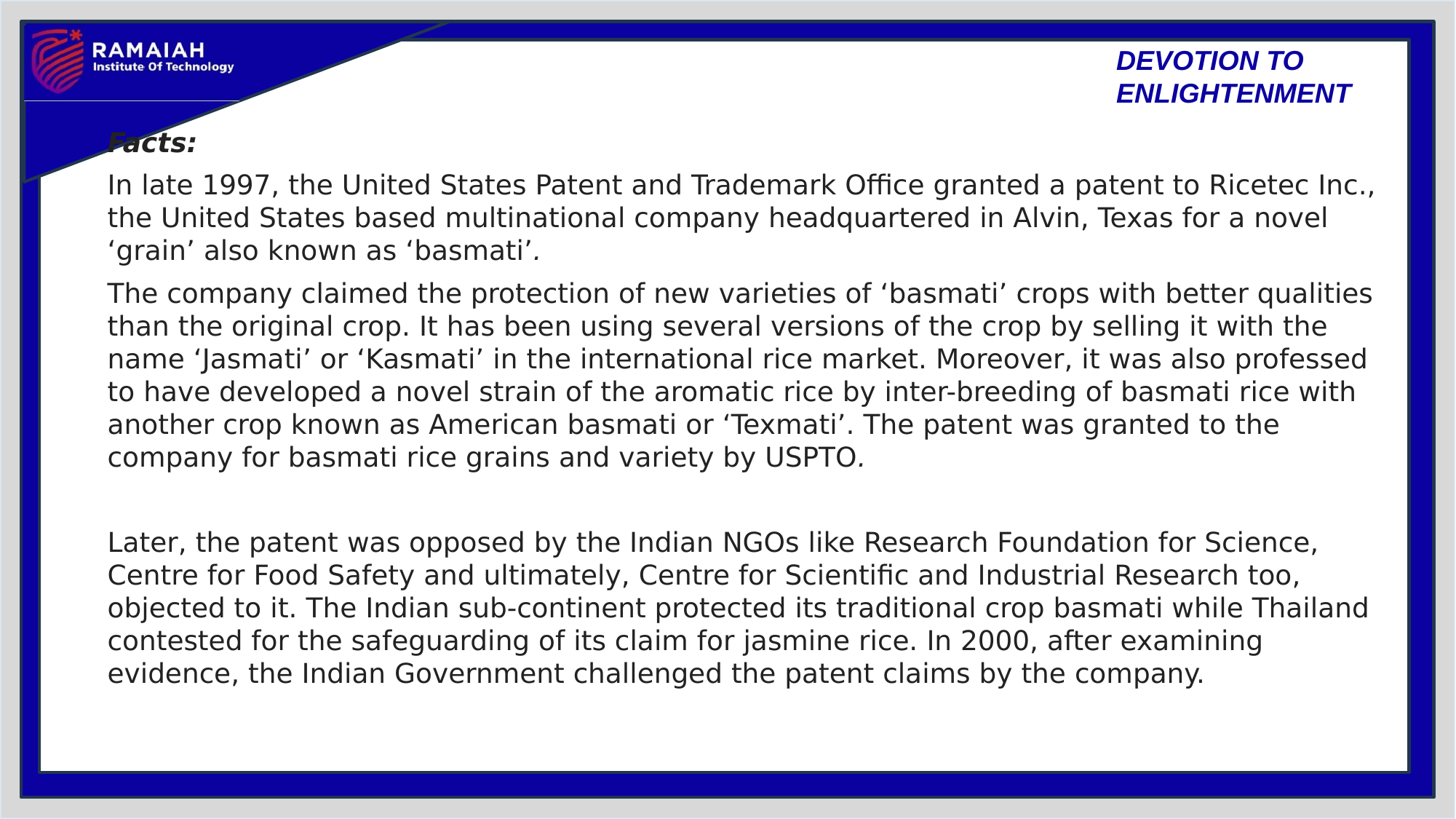

Facts:
In late 1997, the United States Patent and Trademark Office granted a patent to Ricetec Inc., the United States based multinational company headquartered in Alvin, Texas for a novel ‘grain’ also known as ‘basmati’.
The company claimed the protection of new varieties of ‘basmati’ crops with better qualities than the original crop. It has been using several versions of the crop by selling it with the name ‘Jasmati’ or ‘Kasmati’ in the international rice market. Moreover, it was also professed to have developed a novel strain of the aromatic rice by inter-breeding of basmati rice with another crop known as American basmati or ‘Texmati’. The patent was granted to the company for basmati rice grains and variety by USPTO.

Later, the patent was opposed by the Indian NGOs like Research Foundation for Science, Centre for Food Safety and ultimately, Centre for Scientific and Industrial Research too, objected to it. The Indian sub-continent protected its traditional crop basmati while Thailand contested for the safeguarding of its claim for jasmine rice. In 2000, after examining evidence, the Indian Government challenged the patent claims by the company.